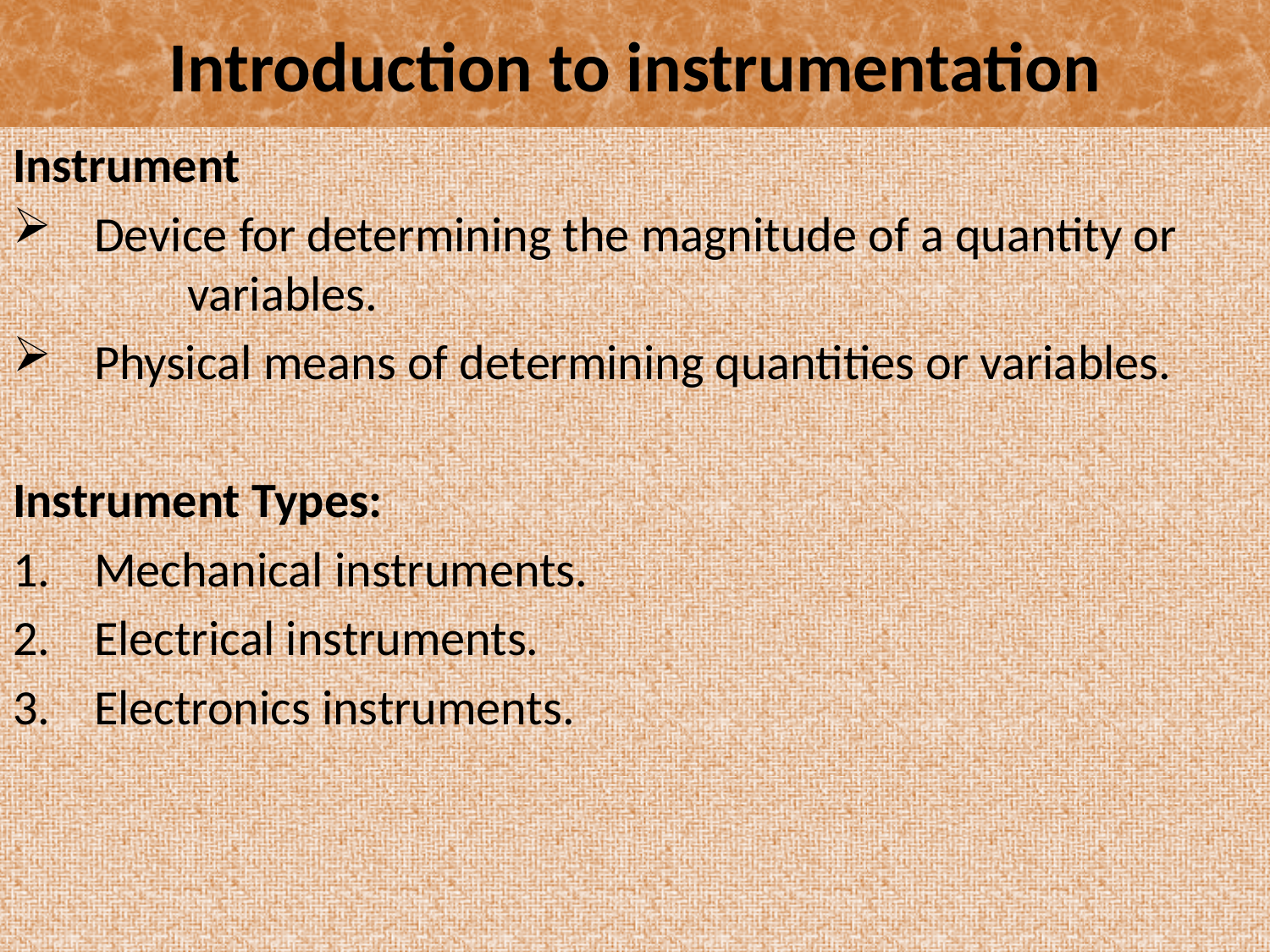

# Introduction to instrumentation
Instrument
   Device for determining the magnitude of a quantity or   	variables.
   Physical means of determining quantities or variables.

Instrument Types:
   Mechanical instruments.
   Electrical instruments.
   Electronics instruments.